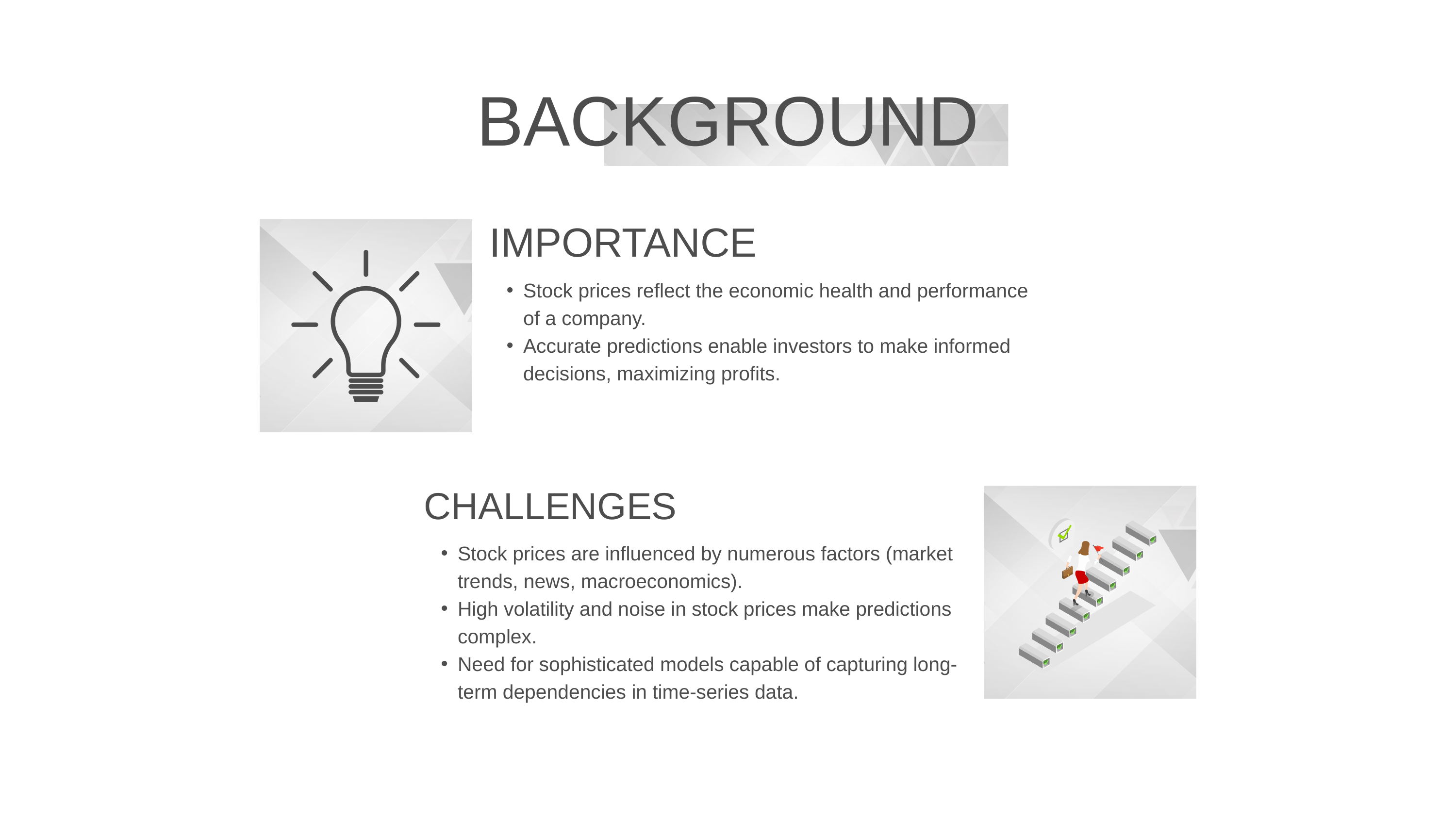

BACKGROUND

IMPORTANCE

Stock prices reflect the economic health and performance of a company.
Accurate predictions enable investors to make informed decisions, maximizing profits.

CHALLENGES

Stock prices are influenced by numerous factors (market trends, news, macroeconomics).
High volatility and noise in stock prices make predictions complex.
Need for sophisticated models capable of capturing long-term dependencies in time-series data.